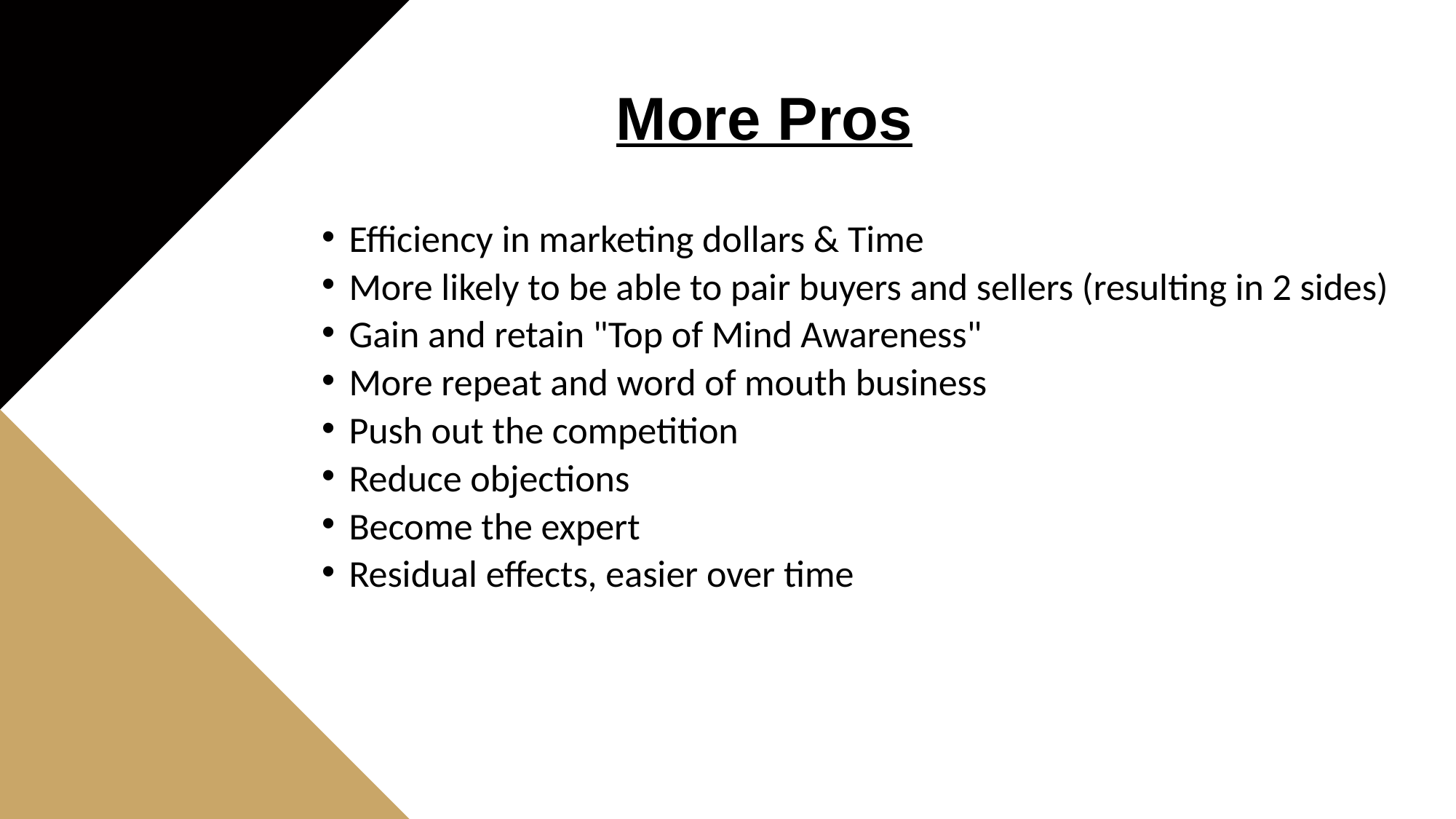

More Pros
Efficiency in marketing dollars & Time
More likely to be able to pair buyers and sellers (resulting in 2 sides)
Gain and retain "Top of Mind Awareness"
More repeat and word of mouth business
Push out the competition
Reduce objections
Become the expert
Residual effects, easier over time